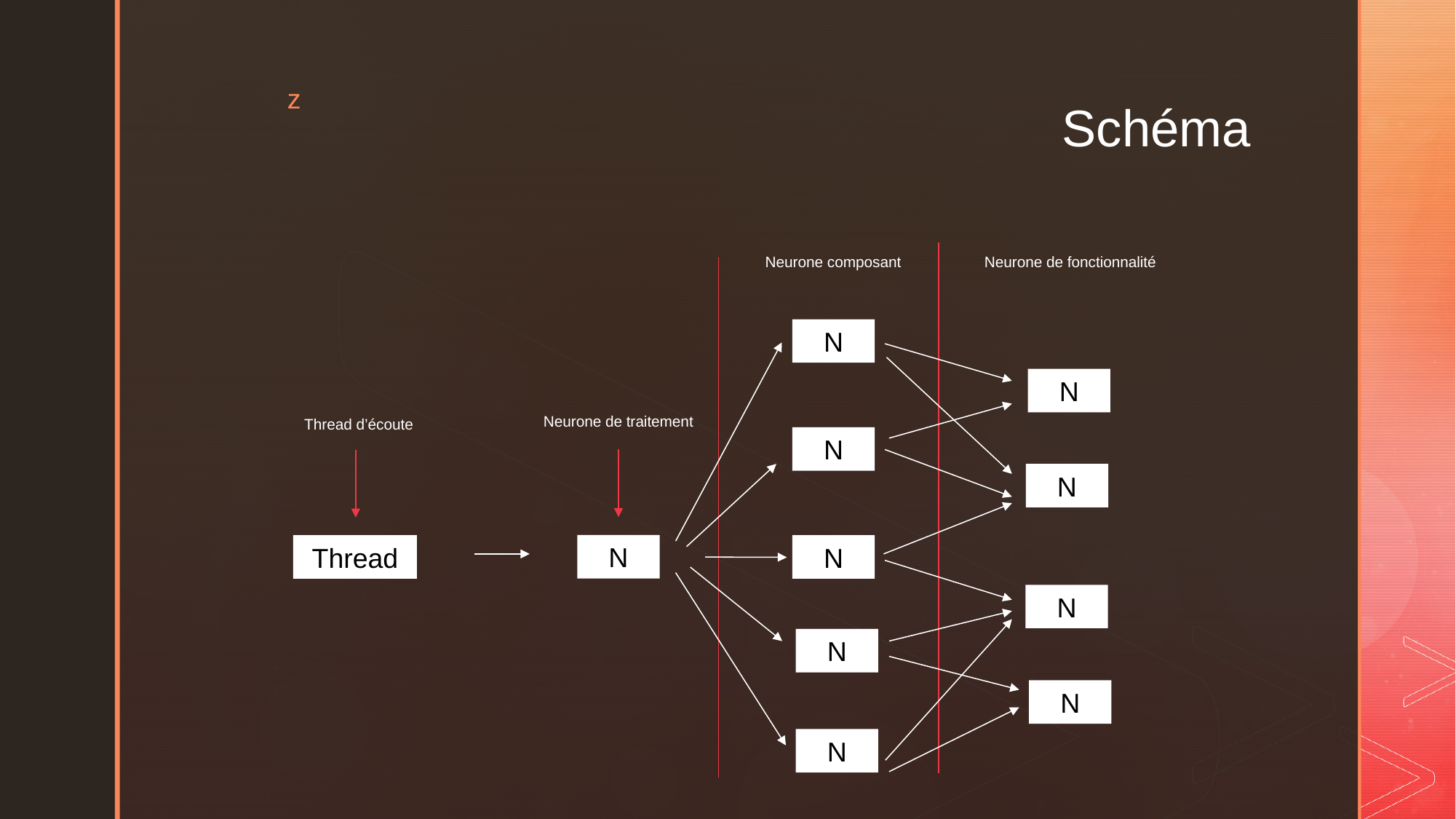

# Schéma
Neurone composant
Neurone de fonctionnalité
N
N
Neurone de traitement
Thread d’écoute
N
N
N
Thread
N
N
N
N
N